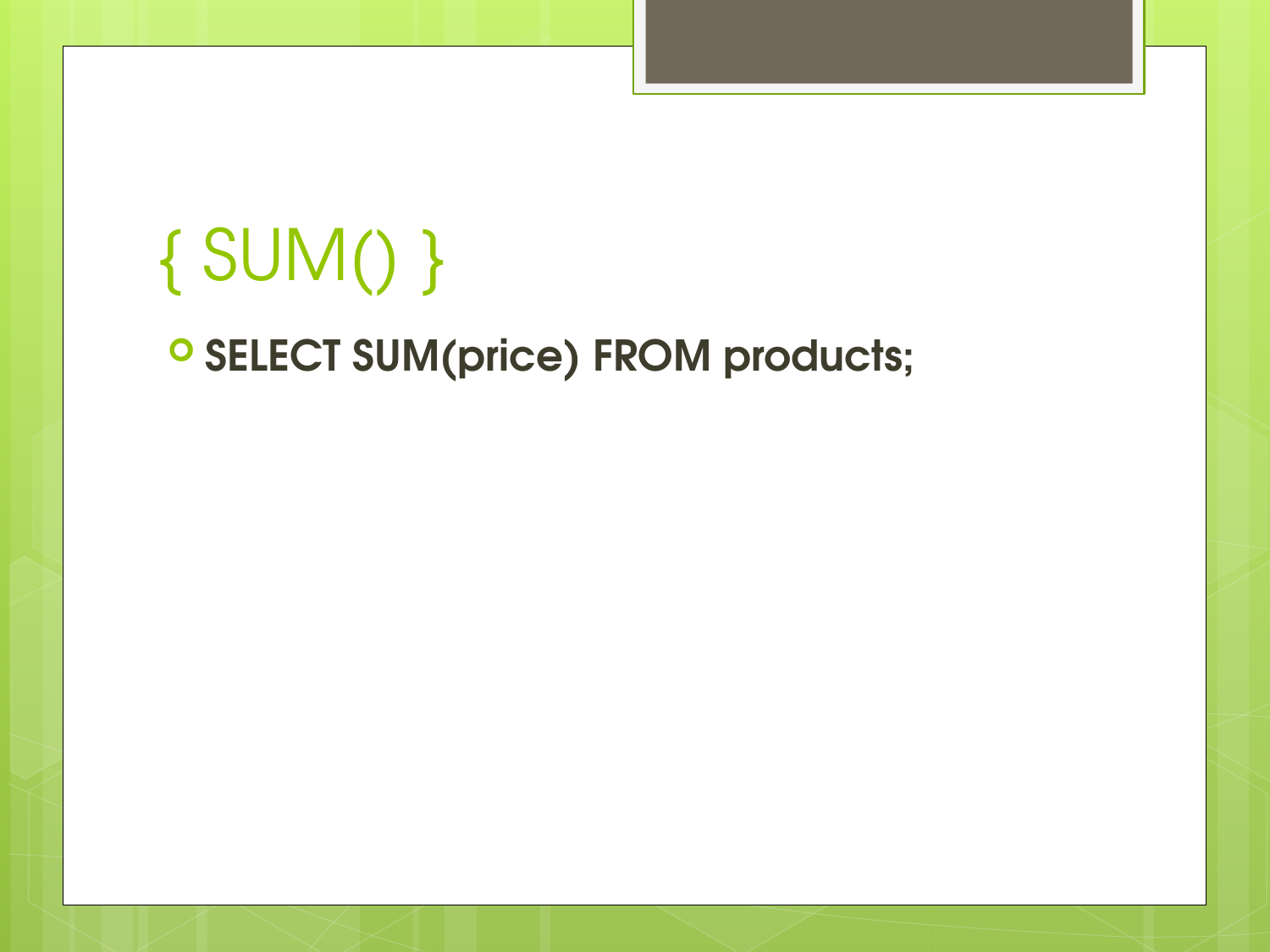

# { SUM() }
SELECT SUM(price) FROM products;